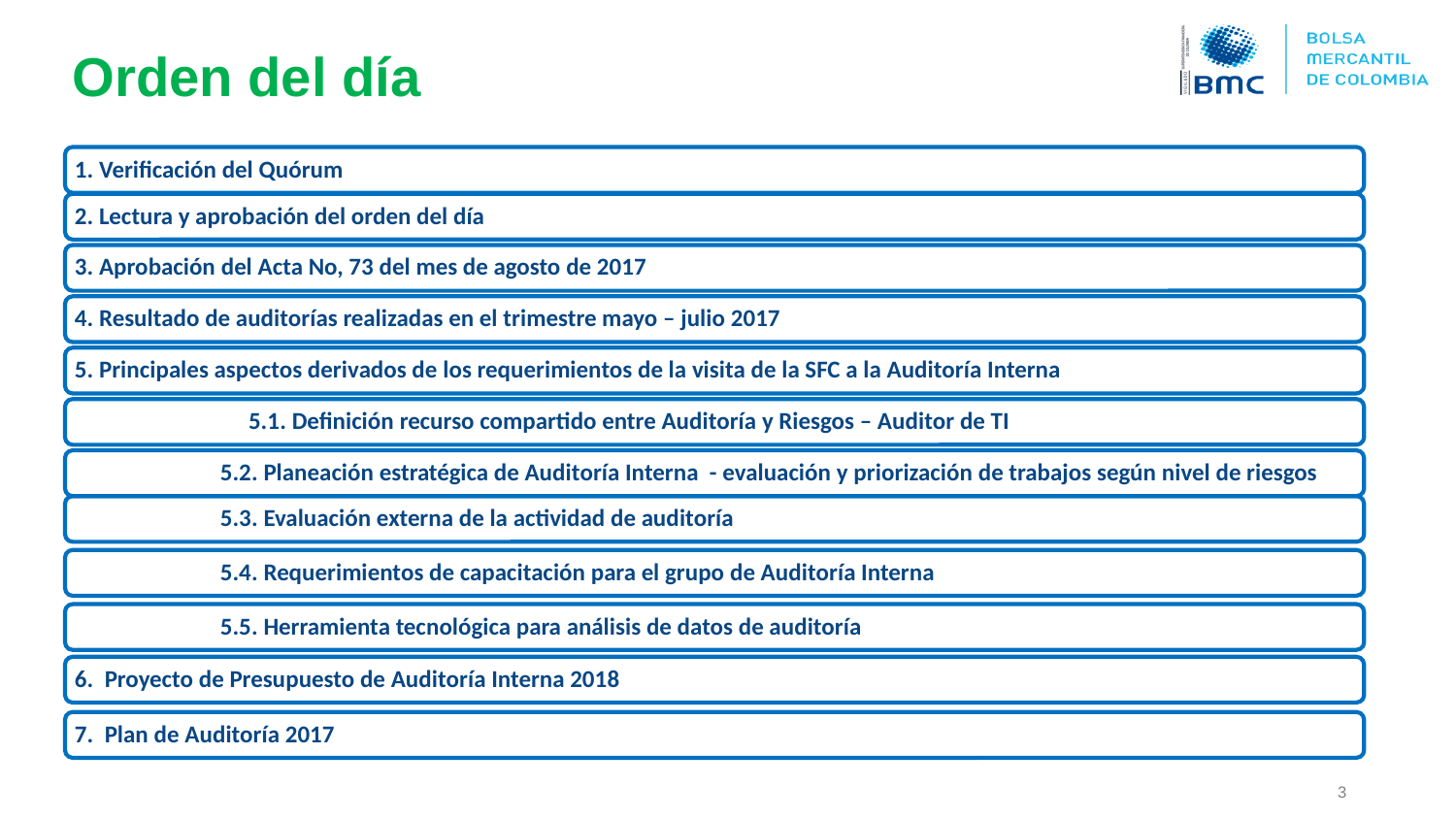

Orden del día
1. Verificación del Quórum
2. Lectura y aprobación del orden del día
3. Aprobación del Acta No, 73 del mes de agosto de 2017
4. Resultado de auditorías realizadas en el trimestre mayo – julio 2017
5. Principales aspectos derivados de los requerimientos de la visita de la SFC a la Auditoría Interna
	5.1. Definición recurso compartido entre Auditoría y Riesgos – Auditor de TI
	5.2. Planeación estratégica de Auditoría Interna  - evaluación y priorización de trabajos según nivel de riesgos
	5.3. Evaluación externa de la actividad de auditoría
	5.4. Requerimientos de capacitación para el grupo de Auditoría Interna
	5.5. Herramienta tecnológica para análisis de datos de auditoría
6.  Proyecto de Presupuesto de Auditoría Interna 2018
7.  Plan de Auditoría 2017